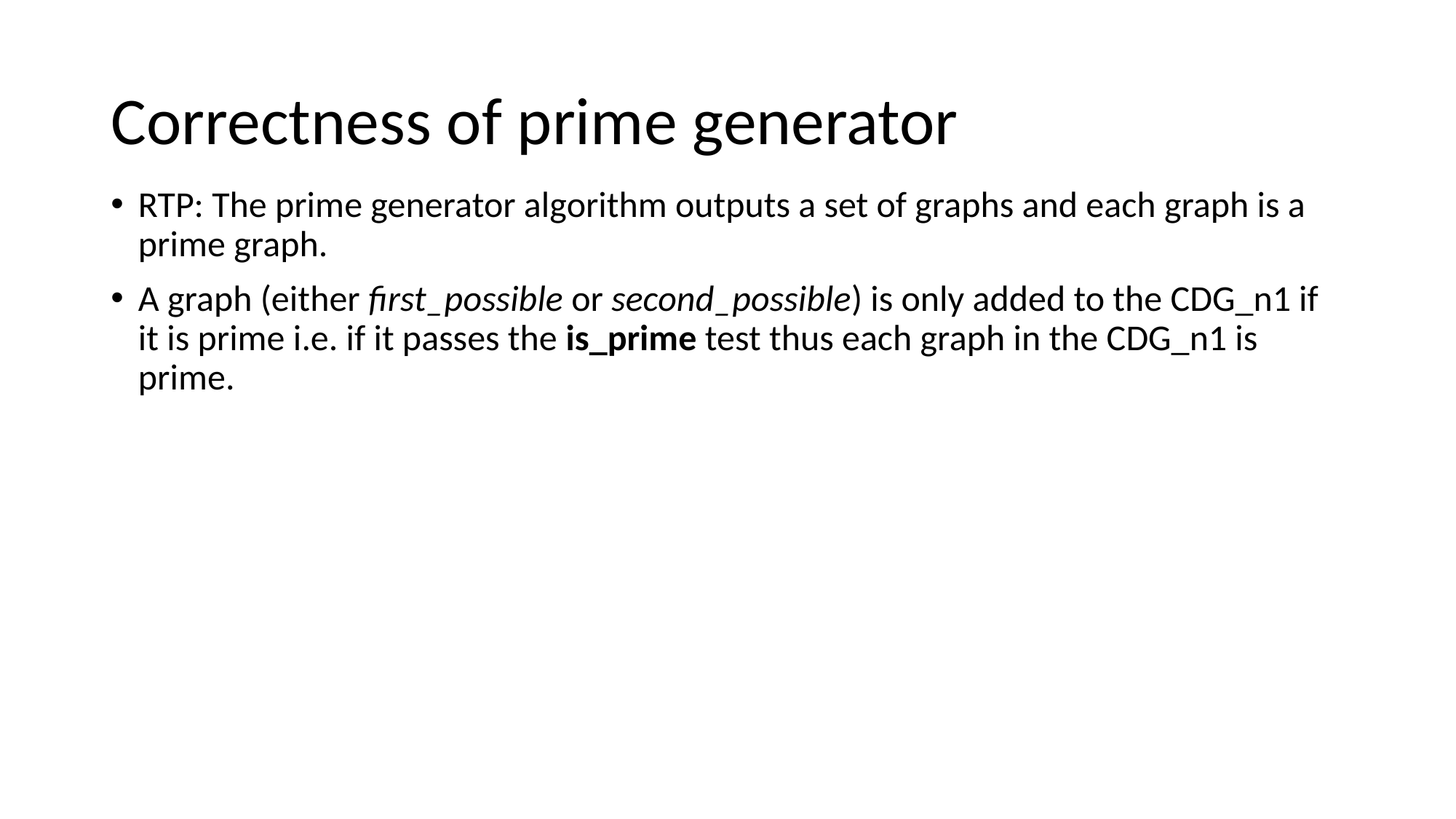

# Correctness of prime generator
RTP: The prime generator algorithm outputs a set of graphs and each graph is a prime graph.
A graph (either first_possible or second_possible) is only added to the CDG_n1 if it is prime i.e. if it passes the is_prime test thus each graph in the CDG_n1 is prime.